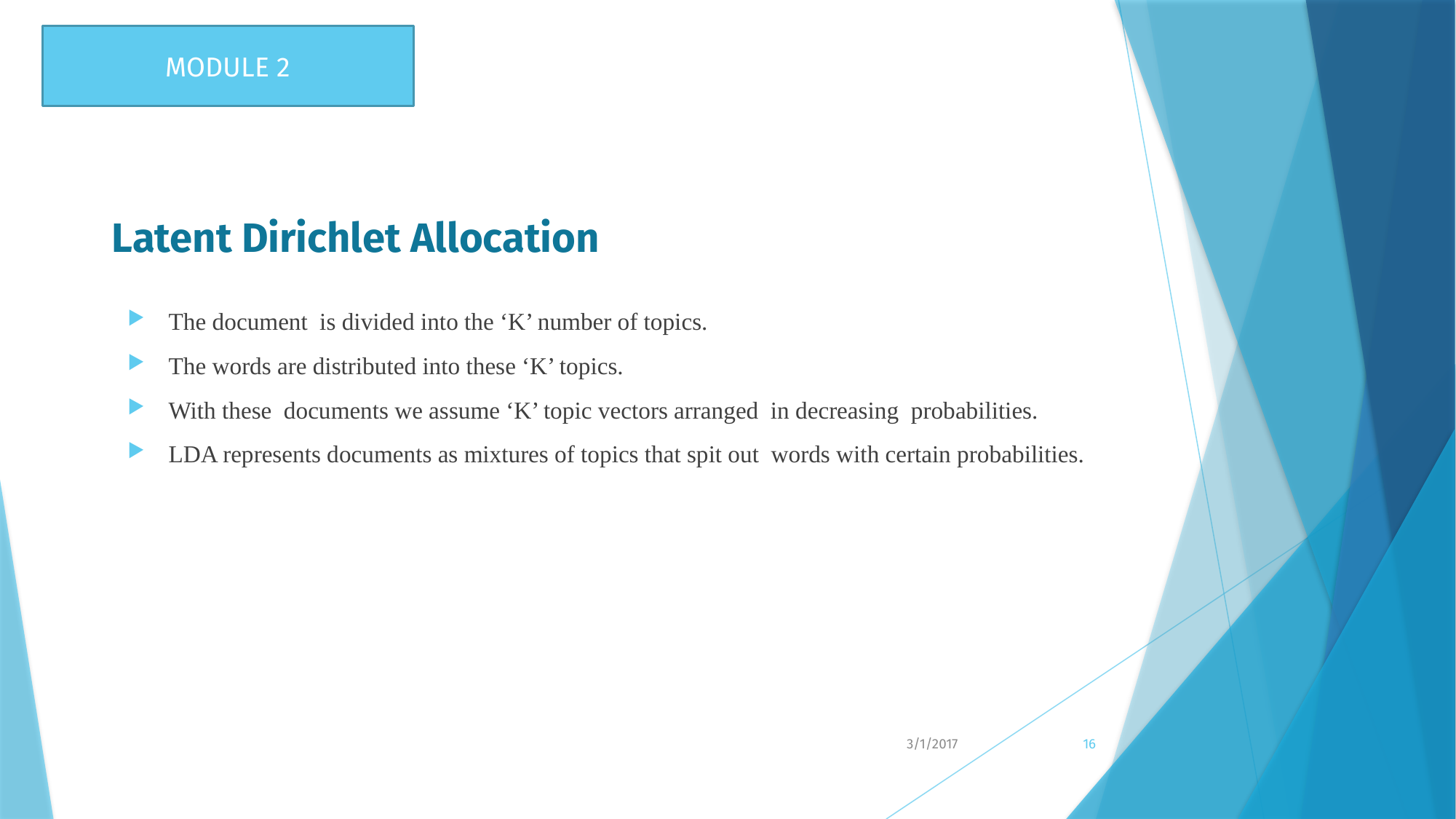

MODULE 2
# Latent Dirichlet Allocation
The document  is divided into the ‘K’ number of topics.
The words are distributed into these ‘K’ topics.
With these  documents we assume ‘K’ topic vectors arranged  in decreasing  probabilities.
LDA represents documents as mixtures of topics that spit out  words with certain probabilities.
3/1/2017
16